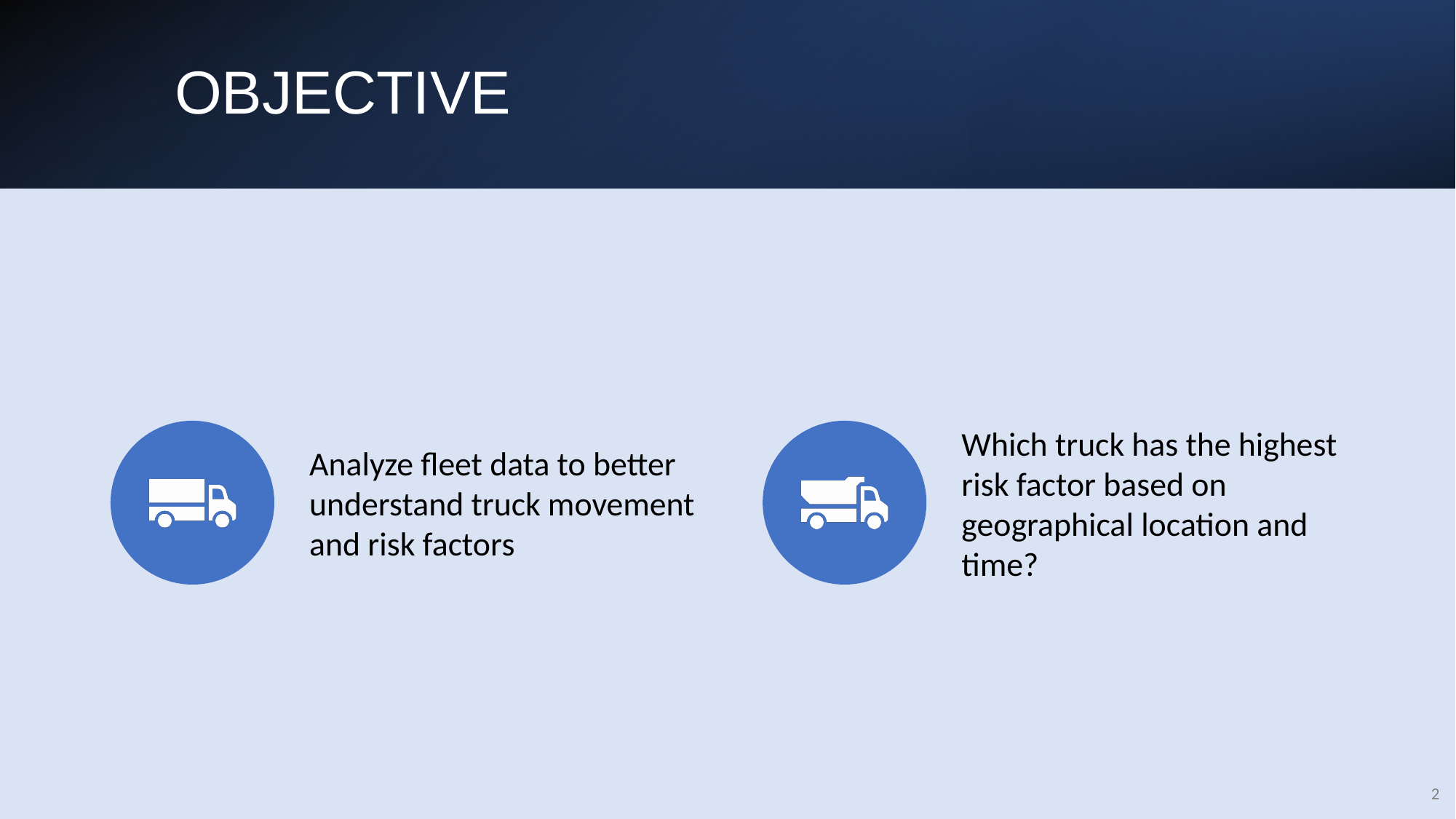

# OBJECTIVE
Analyze fleet data to better understand truck movement and risk factors
Which truck has the highest risk factor based on geographical location and time?
2